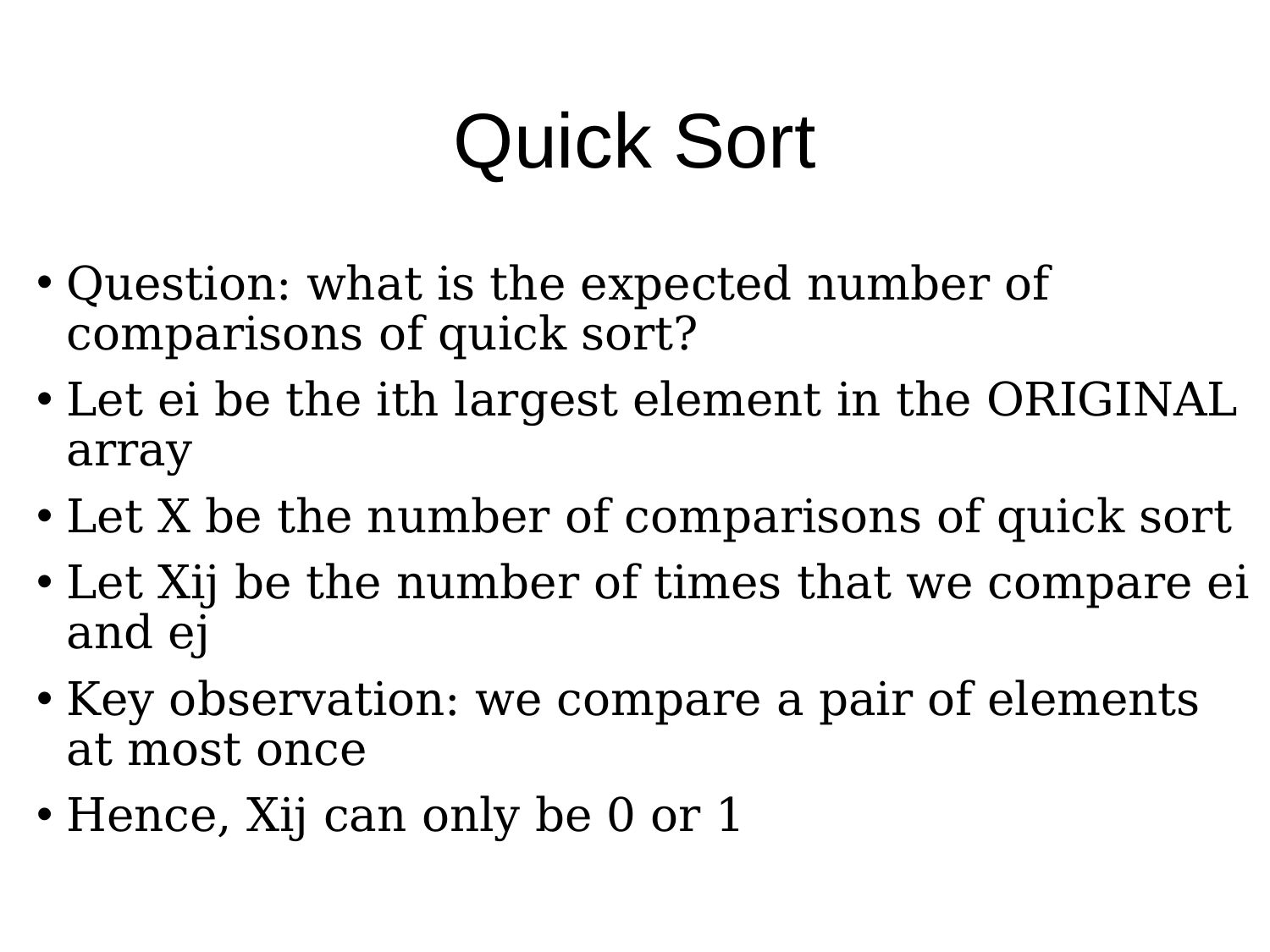

# Quick Sort
Question: what is the expected number of comparisons of quick sort?
Let ei be the ith largest element in the ORIGINAL array
Let X be the number of comparisons of quick sort
Let Xij be the number of times that we compare ei and ej
Key observation: we compare a pair of elements at most once
Hence, Xij can only be 0 or 1